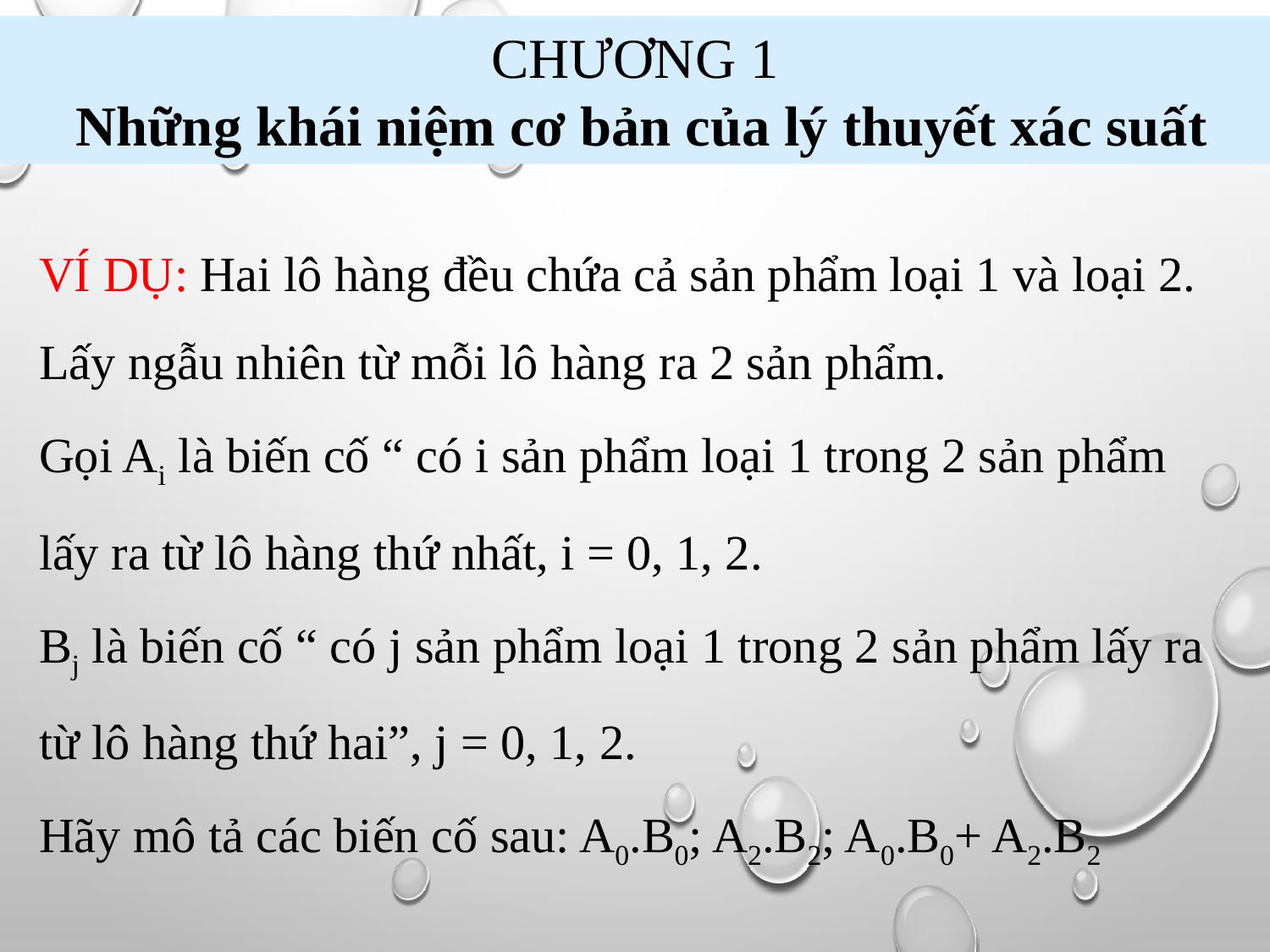

CHƯƠNG 1
 Những khái niệm cơ bản của lý thuyết xác suất
VÍ DỤ: Hai lô hàng đều chứa cả sản phẩm loại 1 và loại 2. Lấy ngẫu nhiên từ mỗi lô hàng ra 2 sản phẩm.
Gọi Ai là biến cố “ có i sản phẩm loại 1 trong 2 sản phẩm lấy ra từ lô hàng thứ nhất, i = 0, 1, 2.
Bj là biến cố “ có j sản phẩm loại 1 trong 2 sản phẩm lấy ra từ lô hàng thứ hai”, j = 0, 1, 2.
Hãy mô tả các biến cố sau: A0.B0; A2.B2; A0.B0+ A2.B2